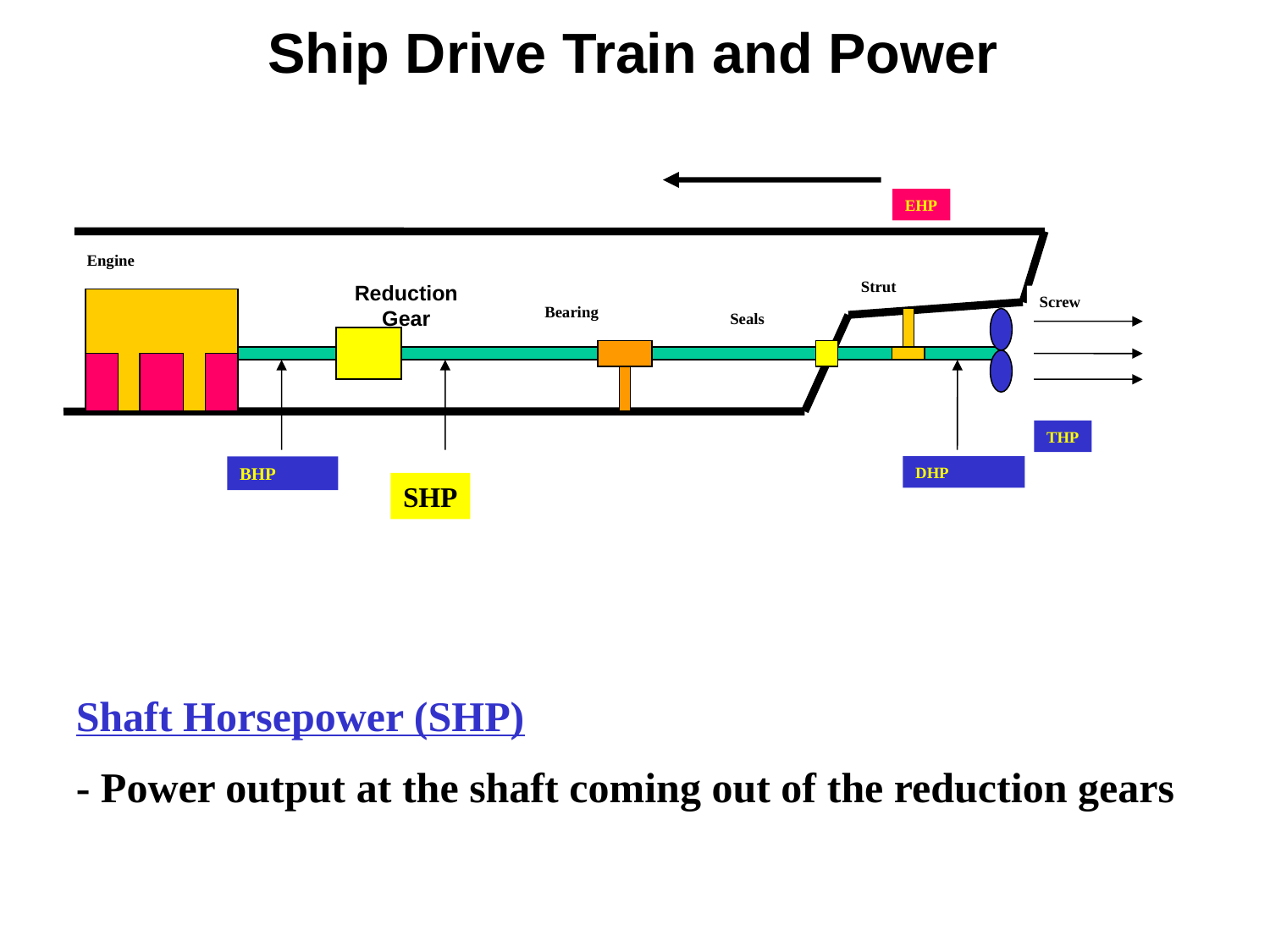

Ship Drive Train and Power

EHP

Engine
Strut
Reduction
Gear
Screw

Bearing
Seals

THP
DHP
BHP
SHP
Shaft Horsepower (SHP)
- Power output at the shaft coming out of the reduction gears